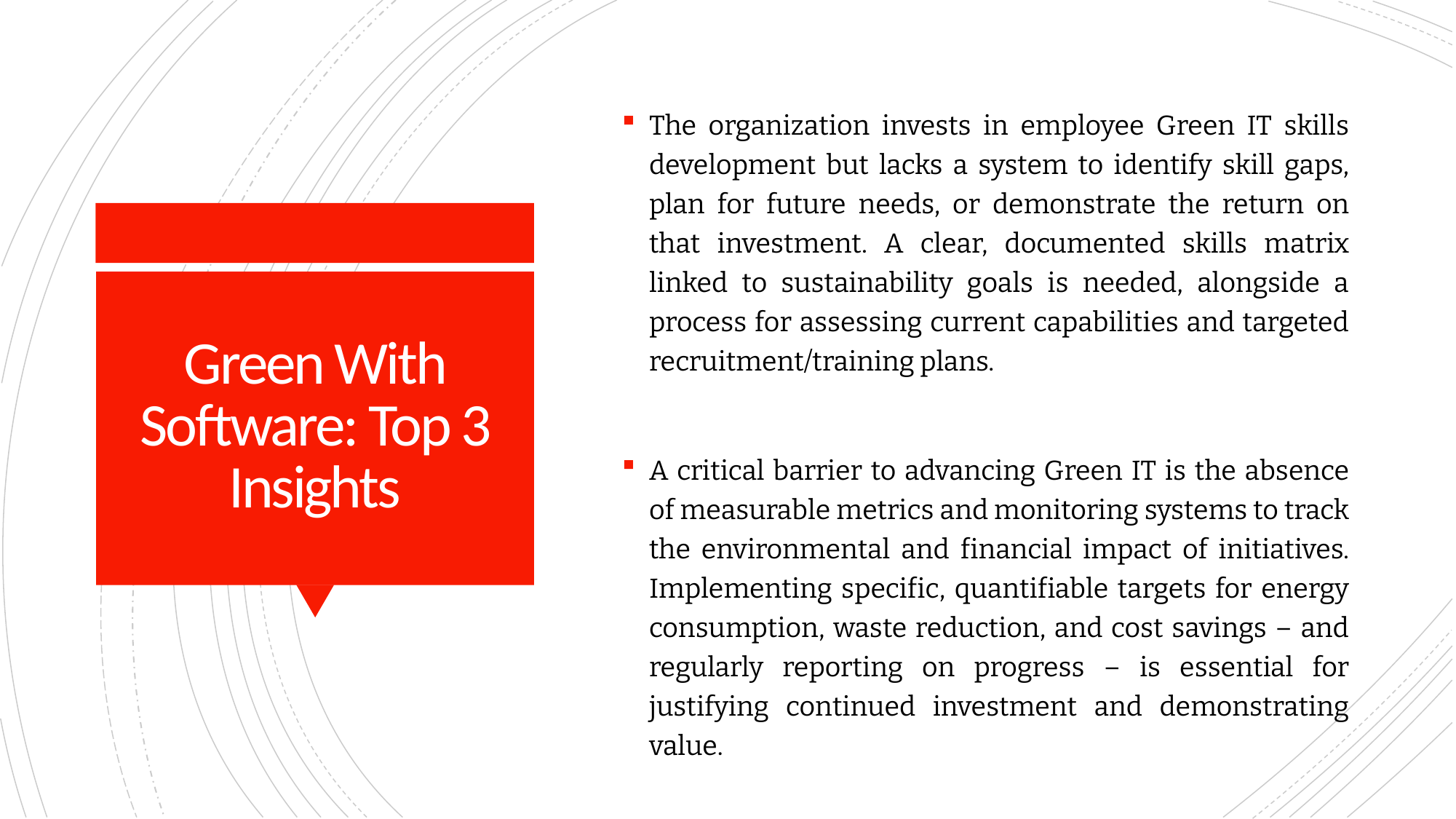

The organization invests in employee Green IT skills development but lacks a system to identify skill gaps, plan for future needs, or demonstrate the return on that investment. A clear, documented skills matrix linked to sustainability goals is needed, alongside a process for assessing current capabilities and targeted recruitment/training plans.

A critical barrier to advancing Green IT is the absence of measurable metrics and monitoring systems to track the environmental and financial impact of initiatives. Implementing specific, quantifiable targets for energy consumption, waste reduction, and cost savings – and regularly reporting on progress – is essential for justifying continued investment and demonstrating value.

While environmental management processes exist for software infrastructure, the organization hasn’t translated these into proactive, tool-supported actions to minimize environmental impact. Prioritizing the selection and deployment of tools for environmental monitoring and management, coupled with clear communication of sustainability expectations across all teams, is crucial for moving beyond compliance to impactful change.
# Green With Software: Top 3 Insights